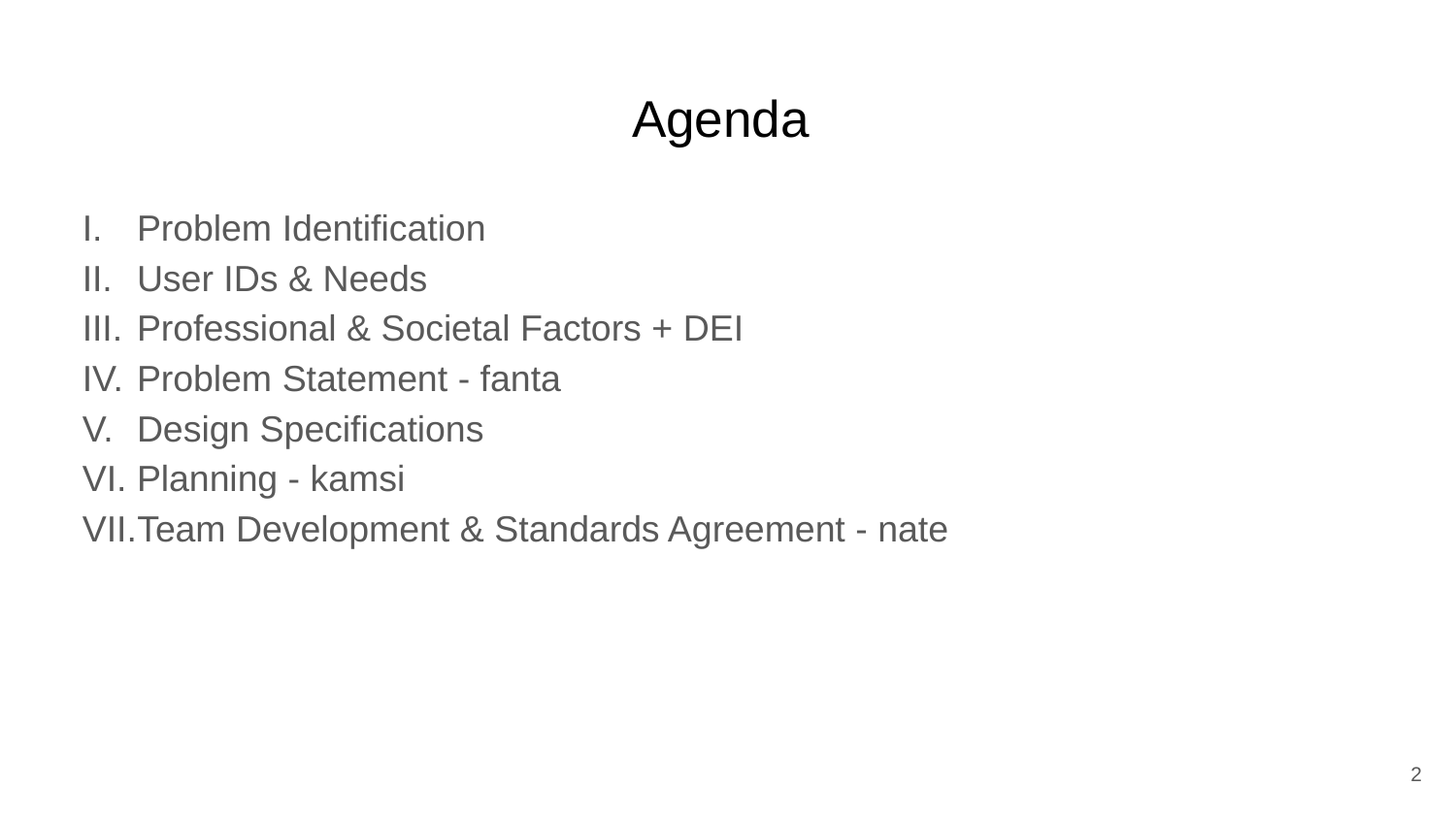

# Agenda
Problem Identification
User IDs & Needs
Professional & Societal Factors + DEI
Problem Statement - fanta
Design Specifications
Planning - kamsi
Team Development & Standards Agreement - nate
2